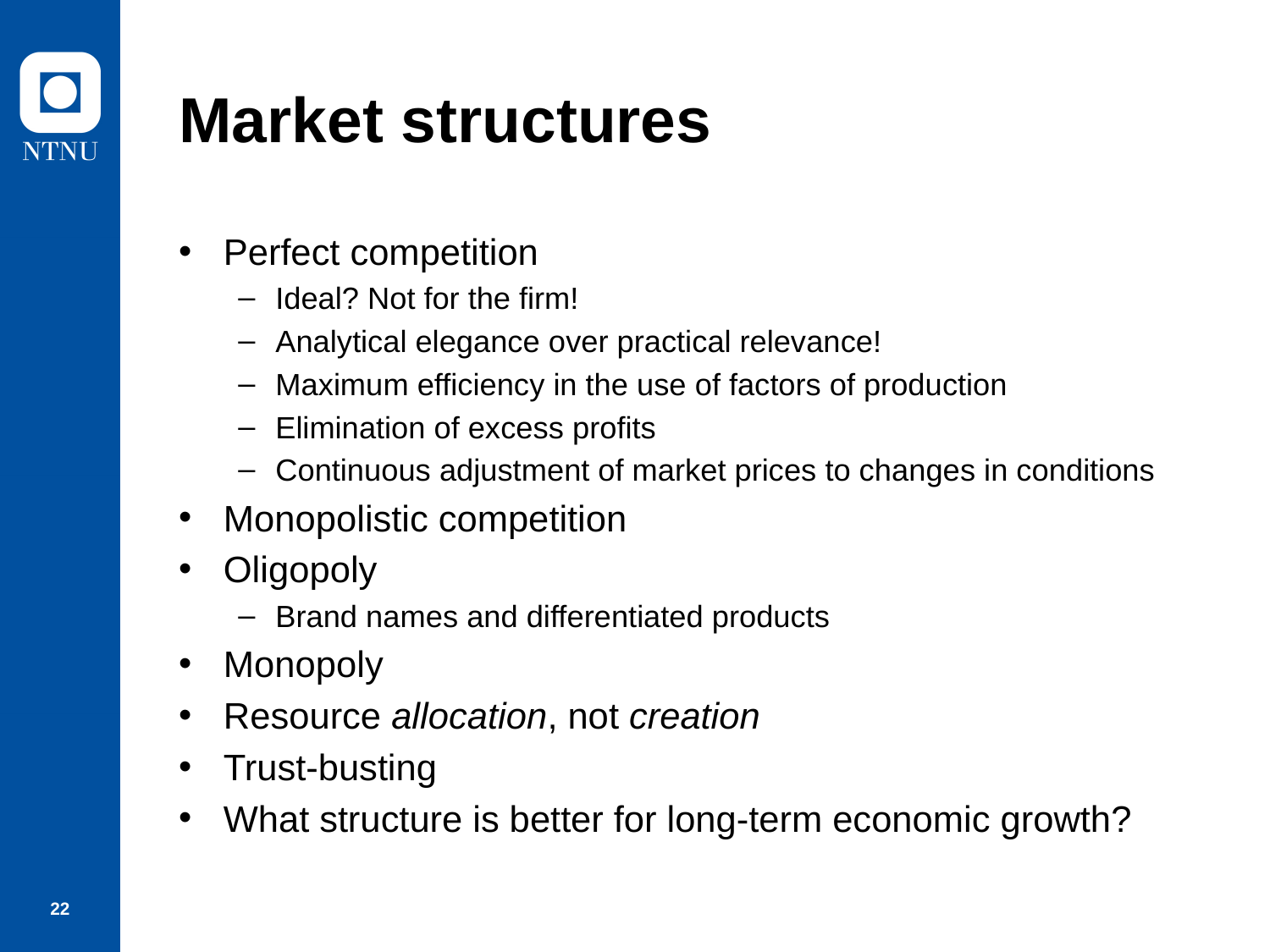

# Market structures
Perfect competition
Ideal? Not for the firm!
Analytical elegance over practical relevance!
Maximum efficiency in the use of factors of production
Elimination of excess profits
Continuous adjustment of market prices to changes in conditions
Monopolistic competition
Oligopoly
Brand names and differentiated products
Monopoly
Resource allocation, not creation
Trust-busting
What structure is better for long-term economic growth?